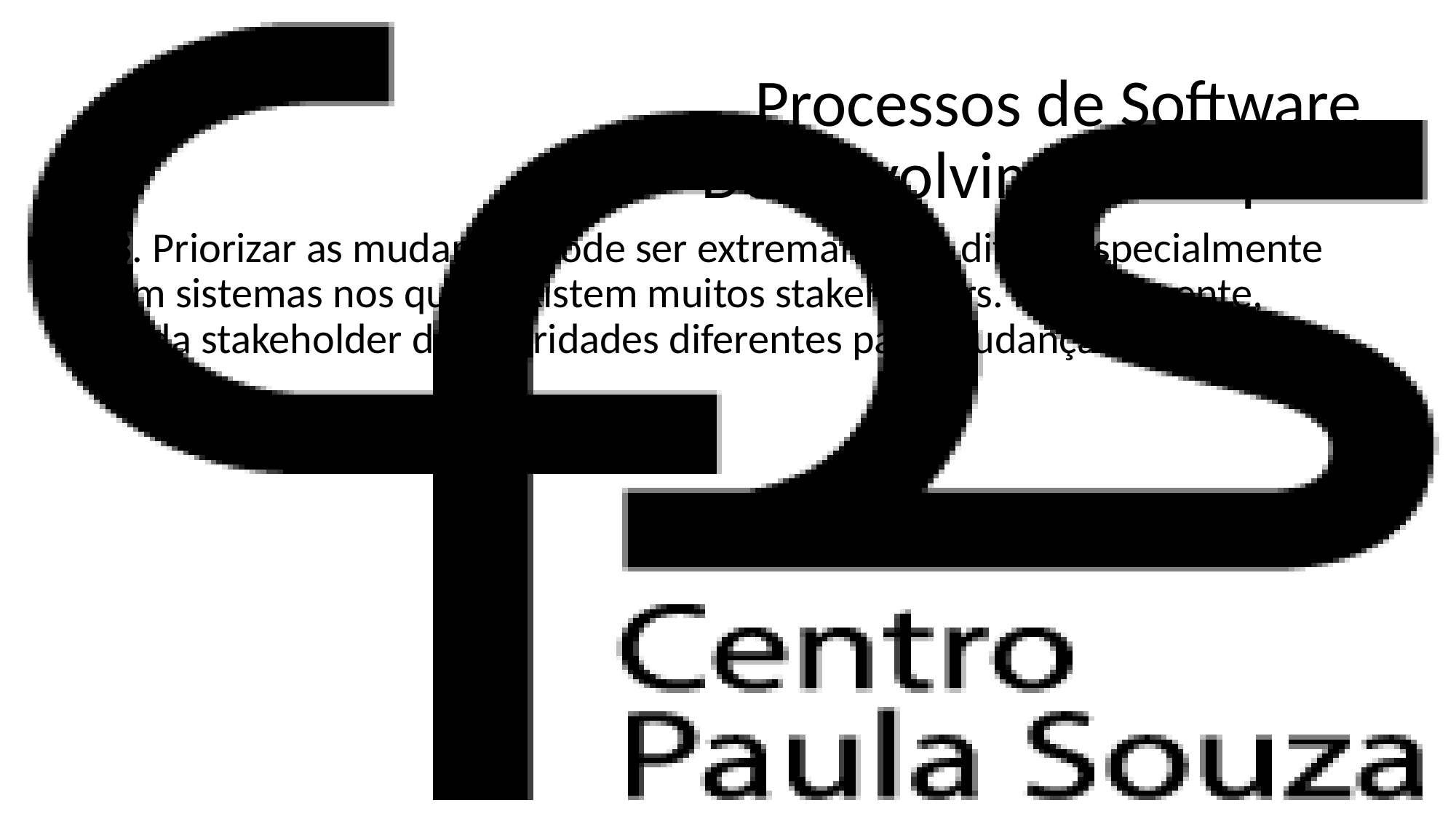

Processos de Software
Desenvolvimento rápido
3. Priorizar as mudanças pode ser extremamente difícil, especialmente em sistemas nos quais existem muitos stakeholders. Normalmente, cada stakeholder dá prioridades diferentes para mudanças diferentes.